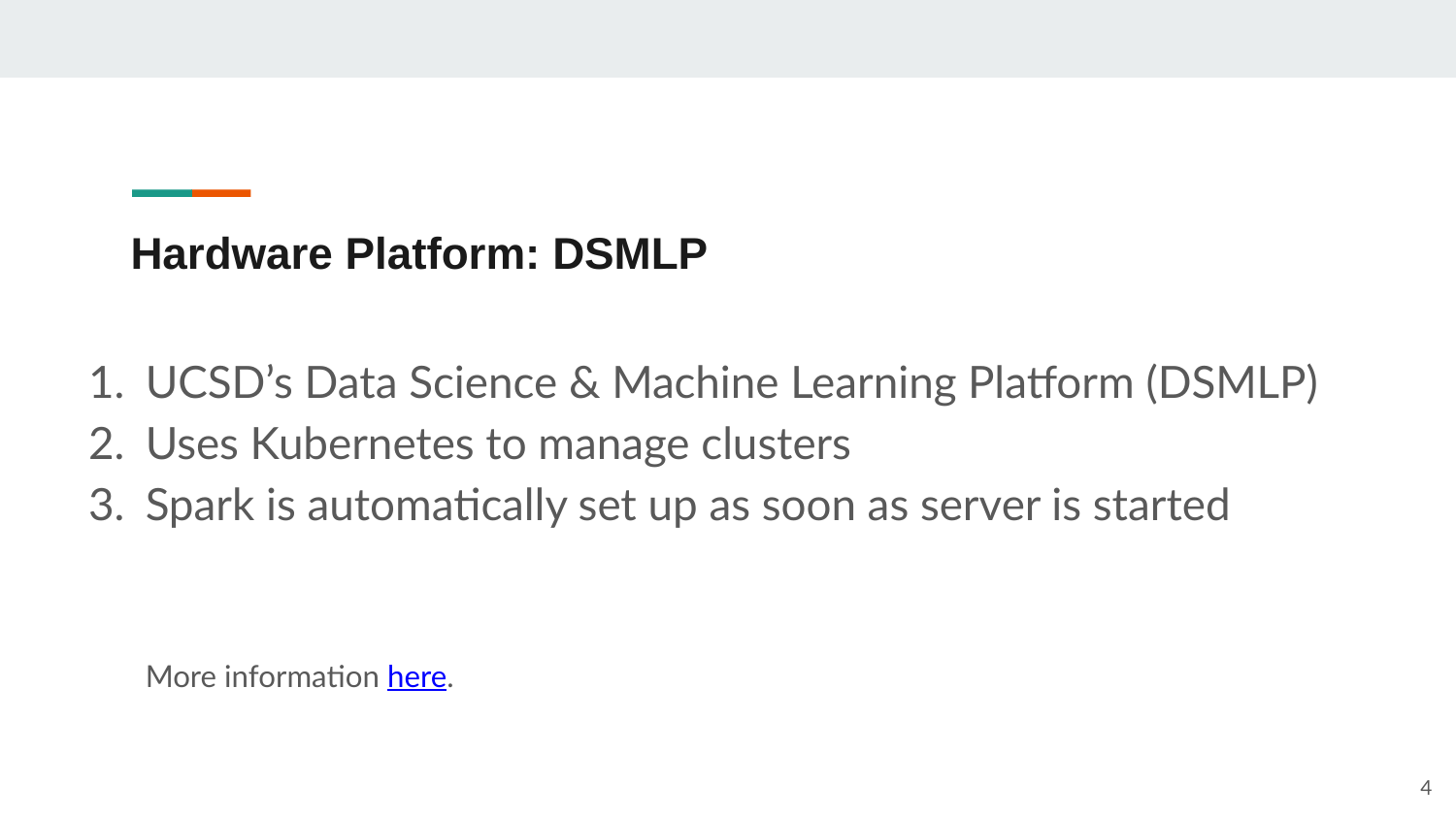

# Hardware Platform: DSMLP
UCSD’s Data Science & Machine Learning Platform (DSMLP)
Uses Kubernetes to manage clusters
Spark is automatically set up as soon as server is started
More information here.
4